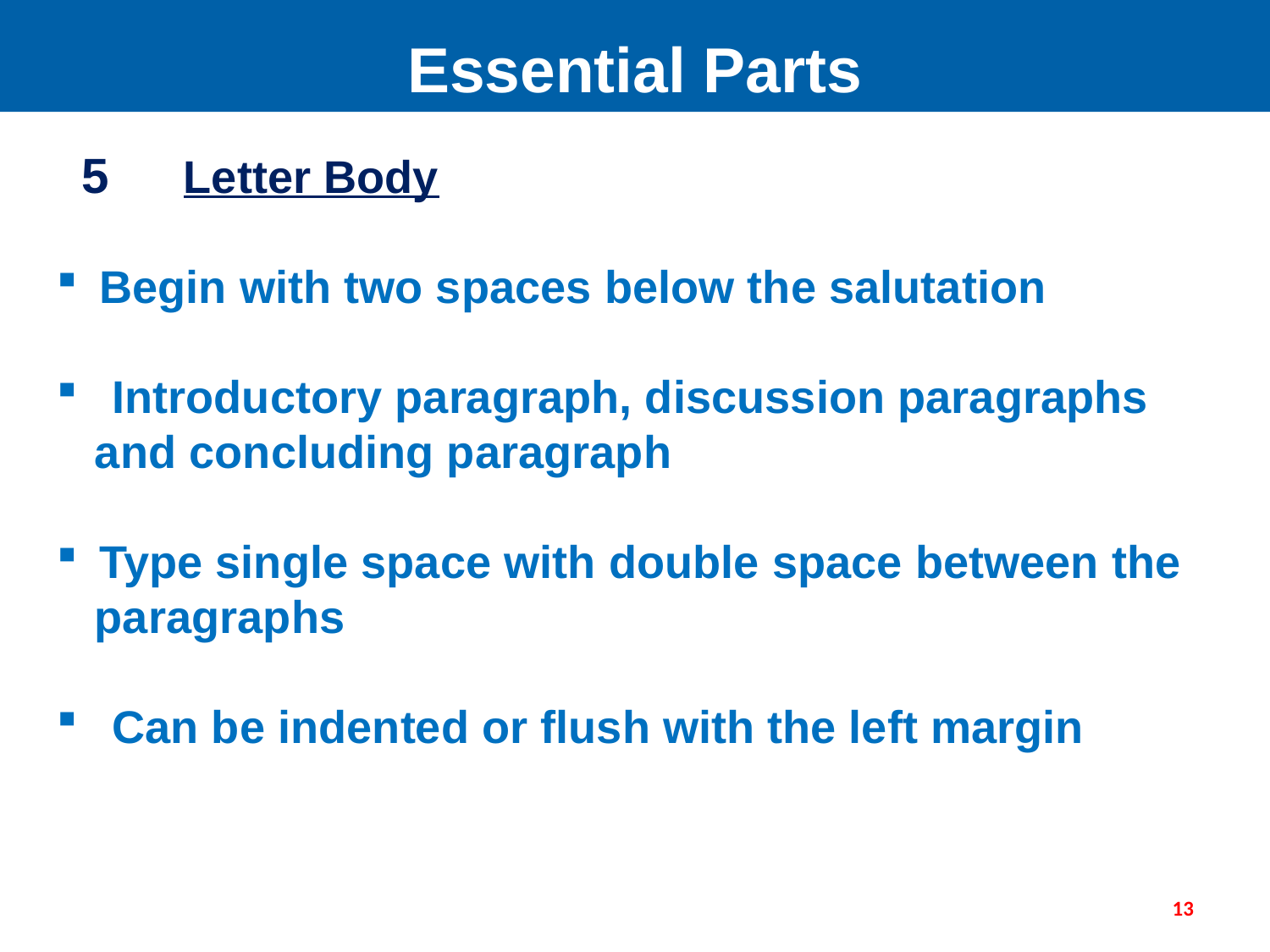

Essential Parts

  5	Letter Body

 Begin with two spaces below the salutation

  Introductory paragraph, discussion paragraphs
   and concluding paragraph

 Type single space with double space between the
   paragraphs

  Can be indented or flush with the left margin
13